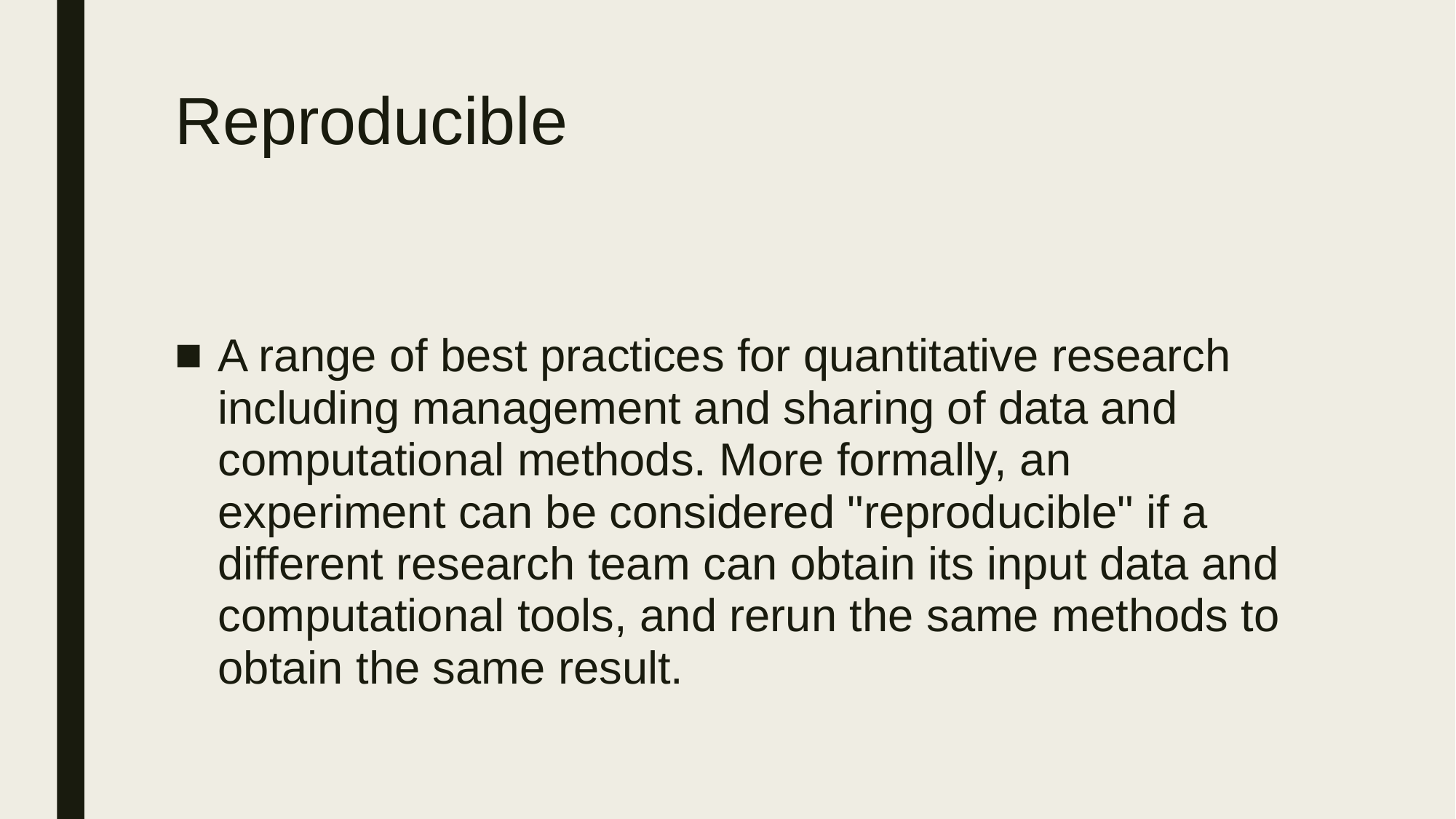

# Reproducible

A range of best practices for quantitative research including management and sharing of data and computational methods. More formally, an experiment can be considered "reproducible" if a different research team can obtain its input data and computational tools, and rerun the same methods to obtain the same result.